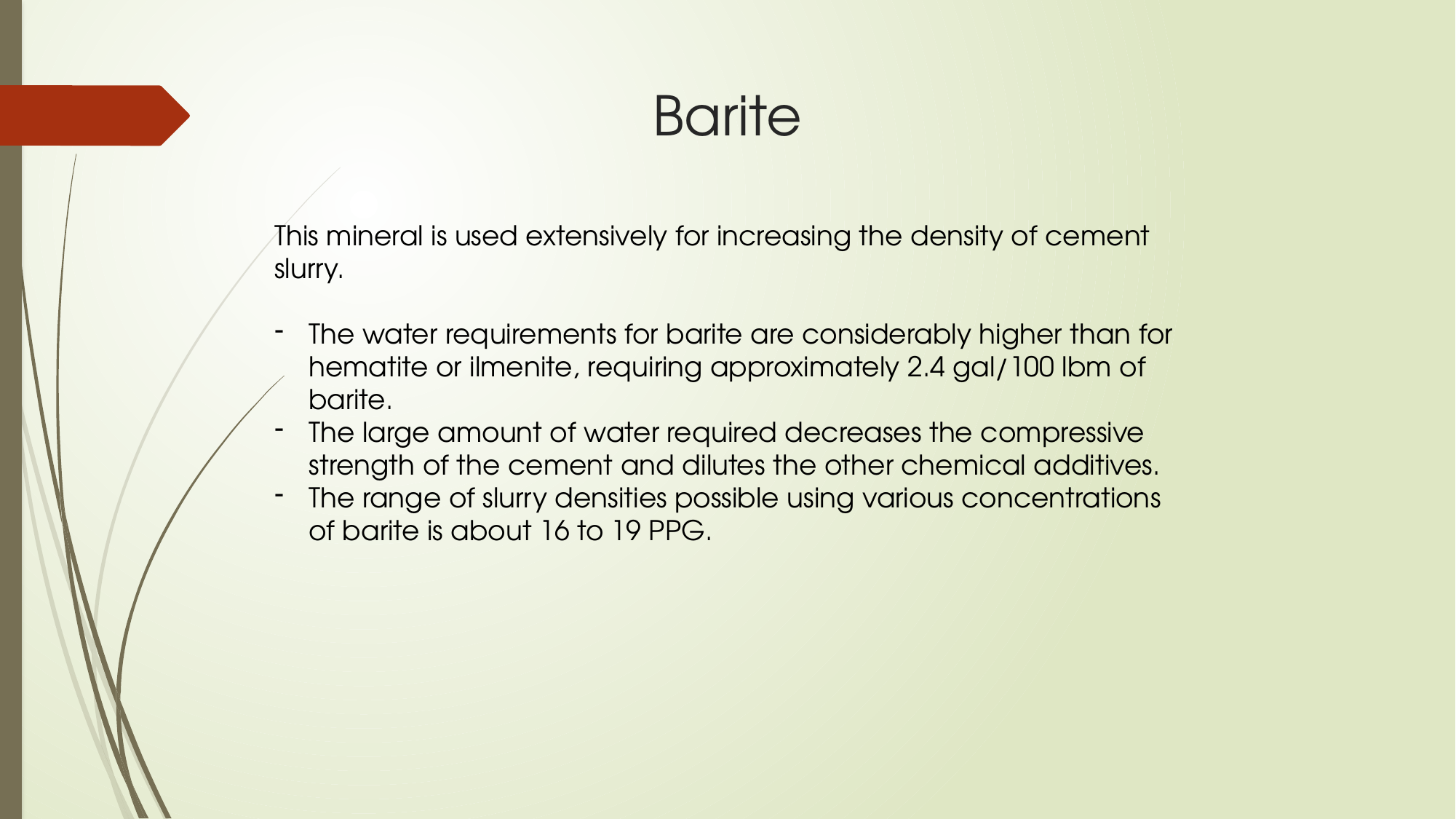

# Barite
This mineral is used extensively for increasing the density of cement slurry.

The water requirements for barite are considerably higher than for hematite or ilmenite, requiring approximately 2.4 gal/100 lbm of barite.
The large amount of water required decreases the compressive strength of the cement and dilutes the other chemical additives.
The range of slurry densities possible using various concentrations of barite is about 16 to 19 PPG.